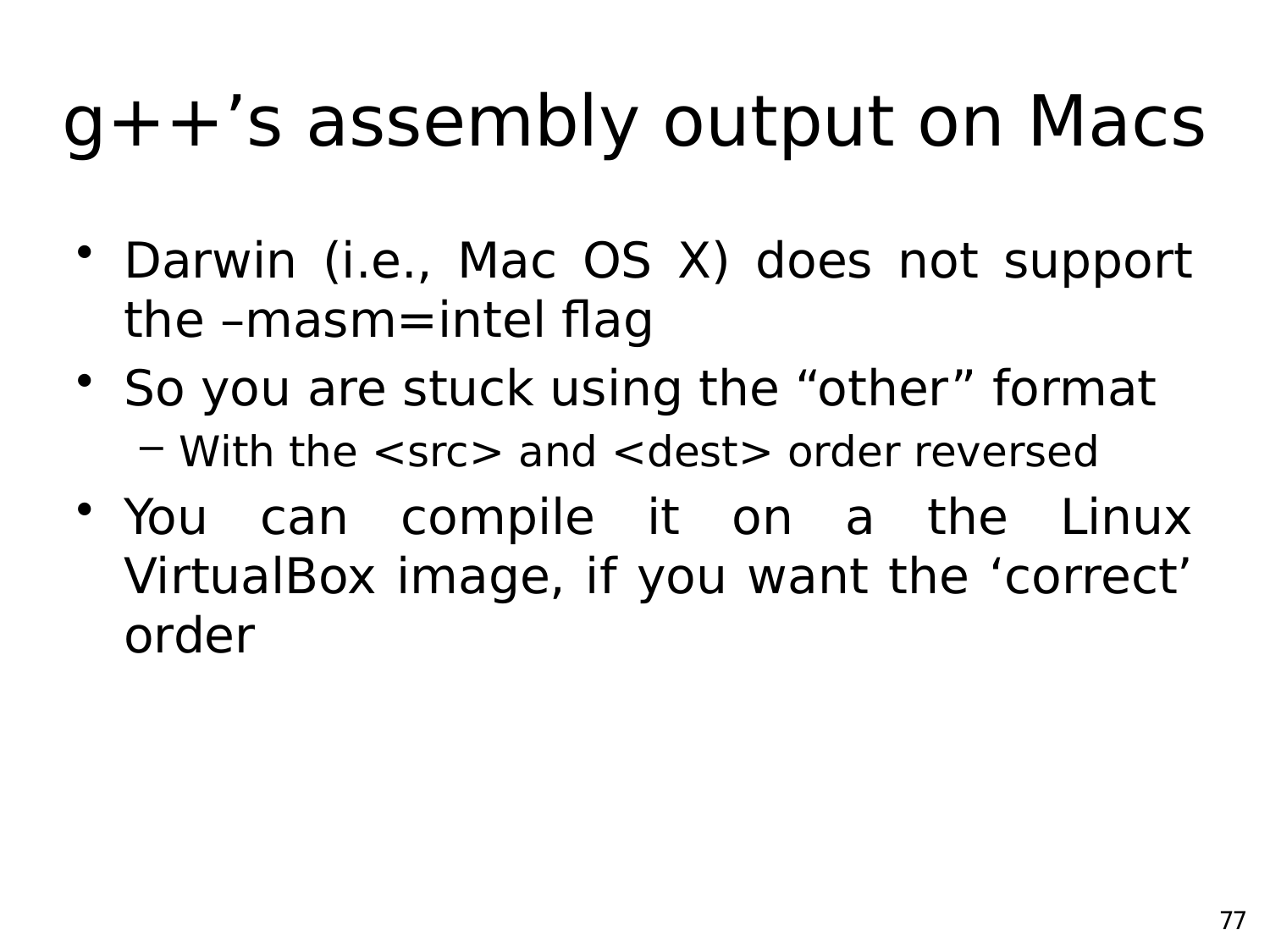

# g++’s assembly output on Macs
Darwin (i.e., Mac OS X) does not support the –masm=intel flag
So you are stuck using the “other” format
With the <src> and <dest> order reversed
You can compile it on a the Linux VirtualBox image, if you want the ‘correct’ order